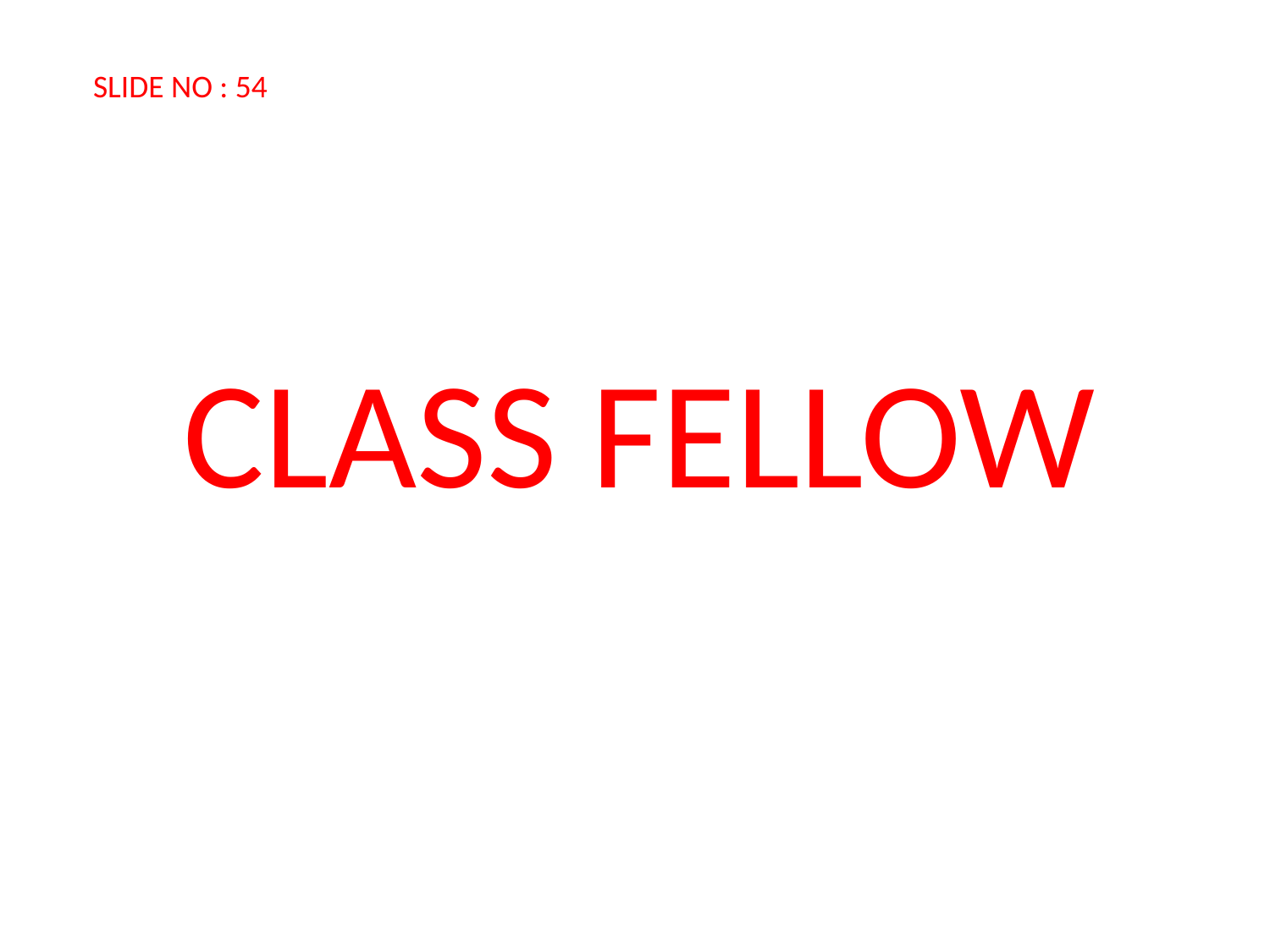

SLIDE NO : 54
# CLASS FELLOW